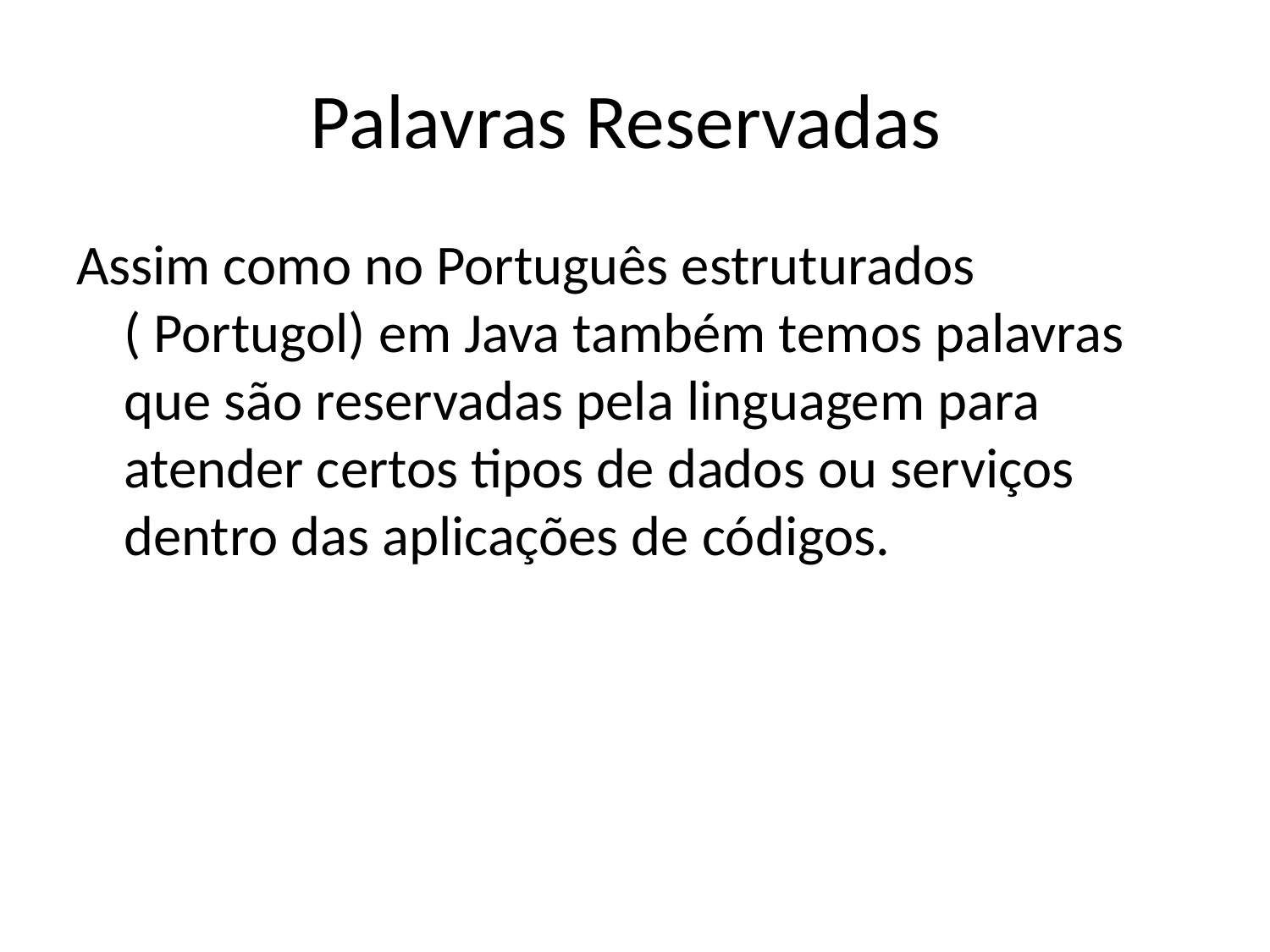

# Palavras Reservadas
Assim como no Português estruturados ( Portugol) em Java também temos palavras que são reservadas pela linguagem para atender certos tipos de dados ou serviços dentro das aplicações de códigos.